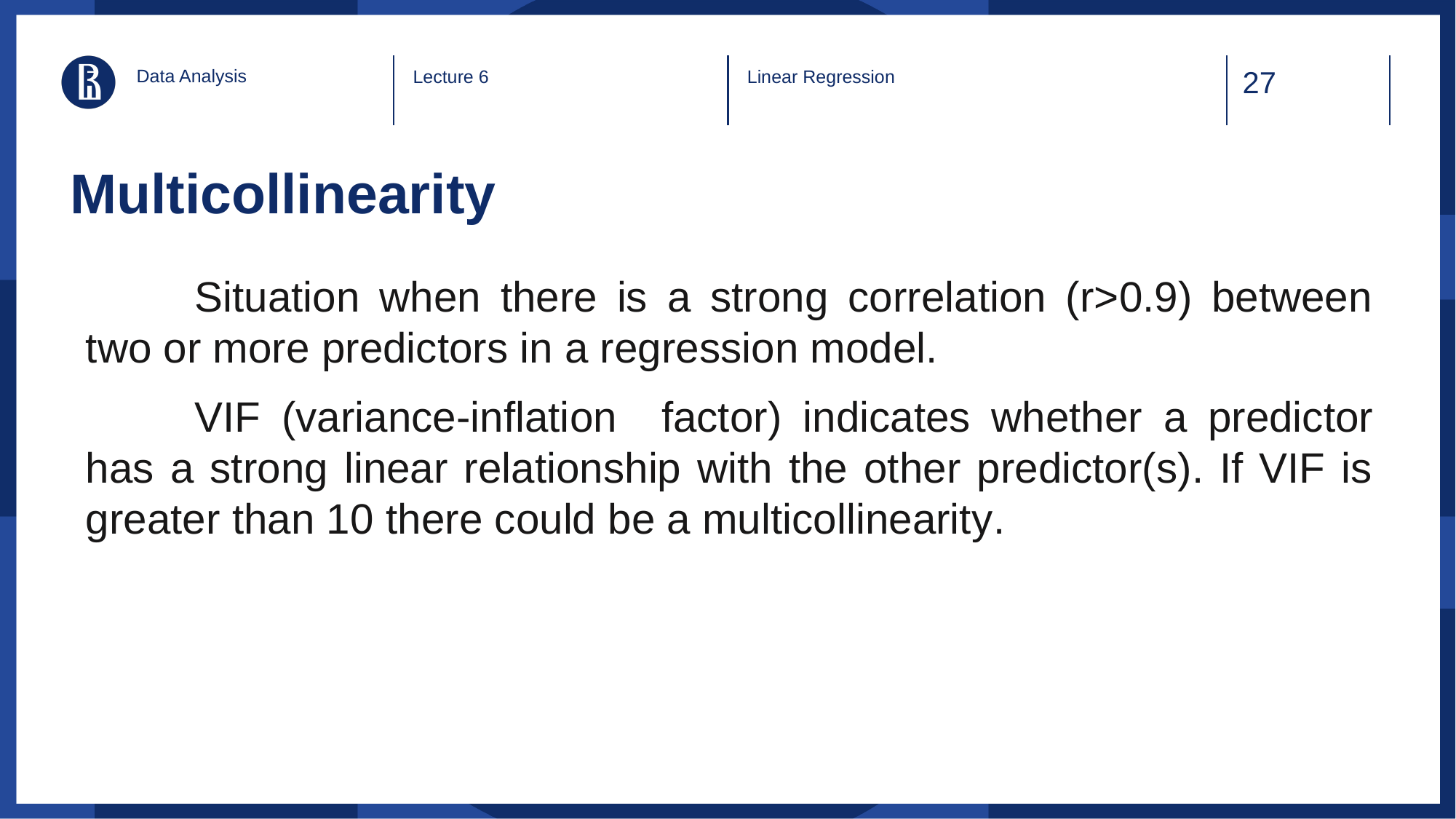

Data Analysis
Lecture 6
Linear Regression
# Multicollinearity
	Situation when there is a strong correlation (r>0.9) between two or more predictors in a regression model.
	VIF (variance-inflation	 factor) indicates whether a predictor has a strong linear relationship with the other predictor(s). If VIF is greater than 10 there could be a multicollinearity.